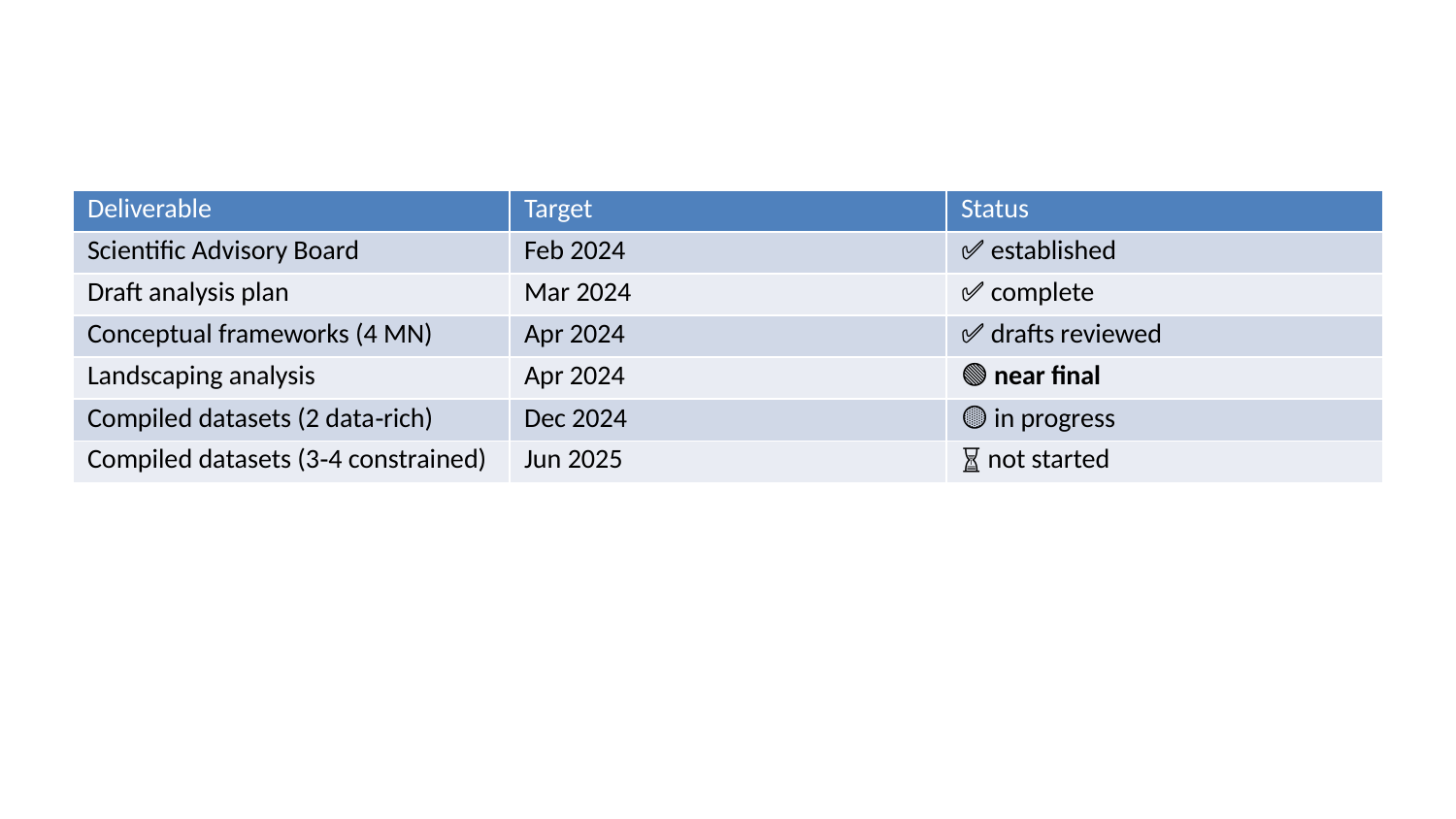

| Deliverable | Target | Status |
| --- | --- | --- |
| Scientific Advisory Board | Feb 2024 | ✅ established |
| Draft analysis plan | Mar 2024 | ✅ complete |
| Conceptual frameworks (4 MN) | Apr 2024 | ✅ drafts reviewed |
| Landscaping analysis | Apr 2024 | 🟢 near final |
| Compiled datasets (2 data‑rich) | Dec 2024 | 🟡 in progress |
| Compiled datasets (3‑4 constrained) | Jun 2025 | ⏳ not started |